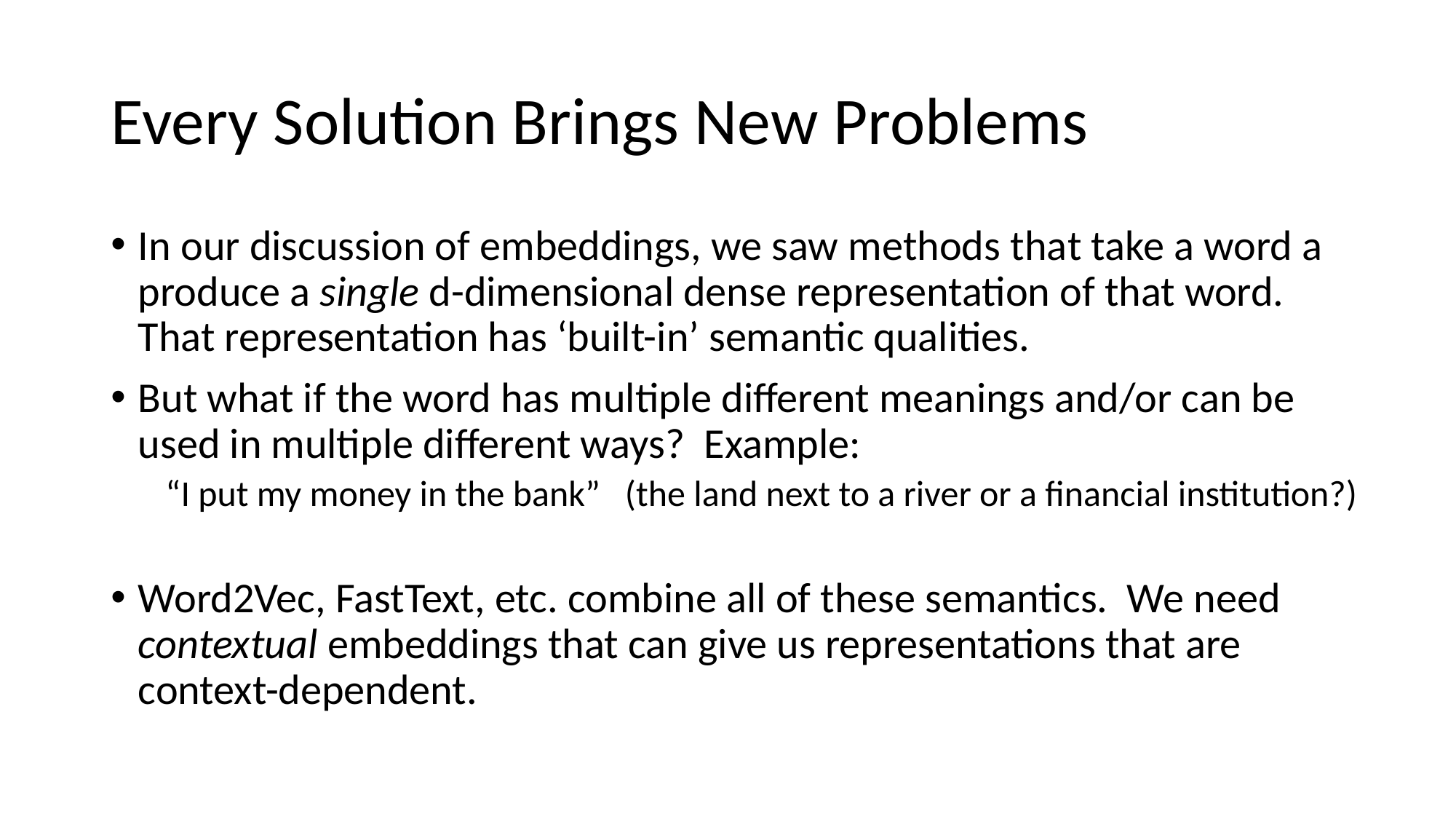

# Every Solution Brings New Problems
In our discussion of embeddings, we saw methods that take a word a produce a single d-dimensional dense representation of that word.  That representation has ‘built-in’ semantic qualities.
But what if the word has multiple different meanings and/or can be used in multiple different ways?  Example:
“I put my money in the bank”   (the land next to a river or a financial institution?)

Word2Vec, FastText, etc. combine all of these semantics.  We need contextual embeddings that can give us representations that are context-dependent.